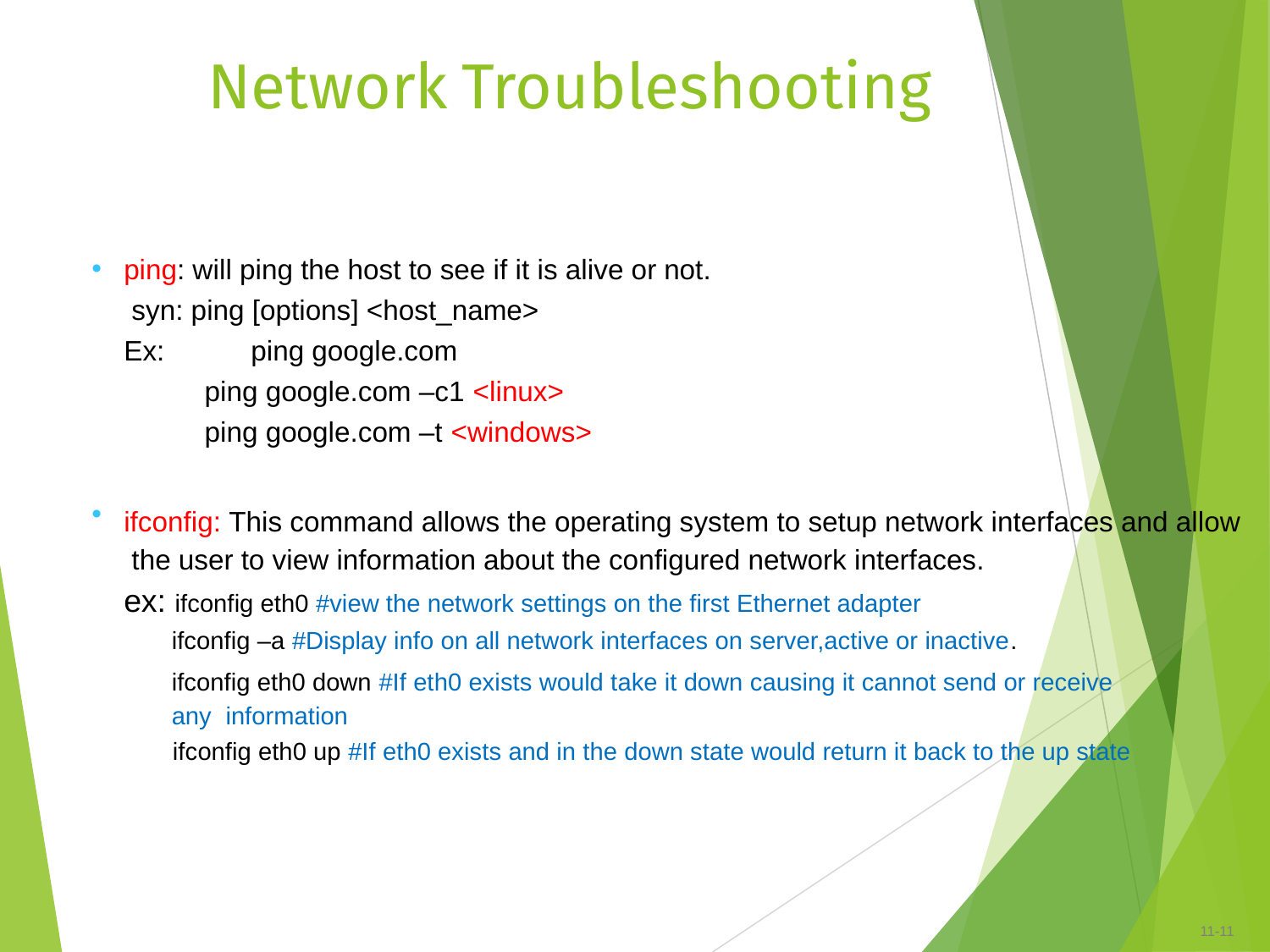

# Network	Troubleshooting
ping: will ping the host to see if it is alive or not.  syn: ping [options] <host_name>
•
Ex:	ping google.com
ping google.com –c1 <linux>  ping google.com –t <windows>
•
ifconfig: This command allows the operating system to setup network interfaces and allow  the user to view information about the configured network interfaces.
ex: ifconfig eth0 #view the network settings on the first Ethernet adapter
ifconfig –a #Display info on all network interfaces on server,active or inactive.
ifconfig eth0 down #If eth0 exists would take it down causing it cannot send or receive any  information
ifconfig eth0 up #If eth0 exists and in the down state would return it back to the up state
11-11